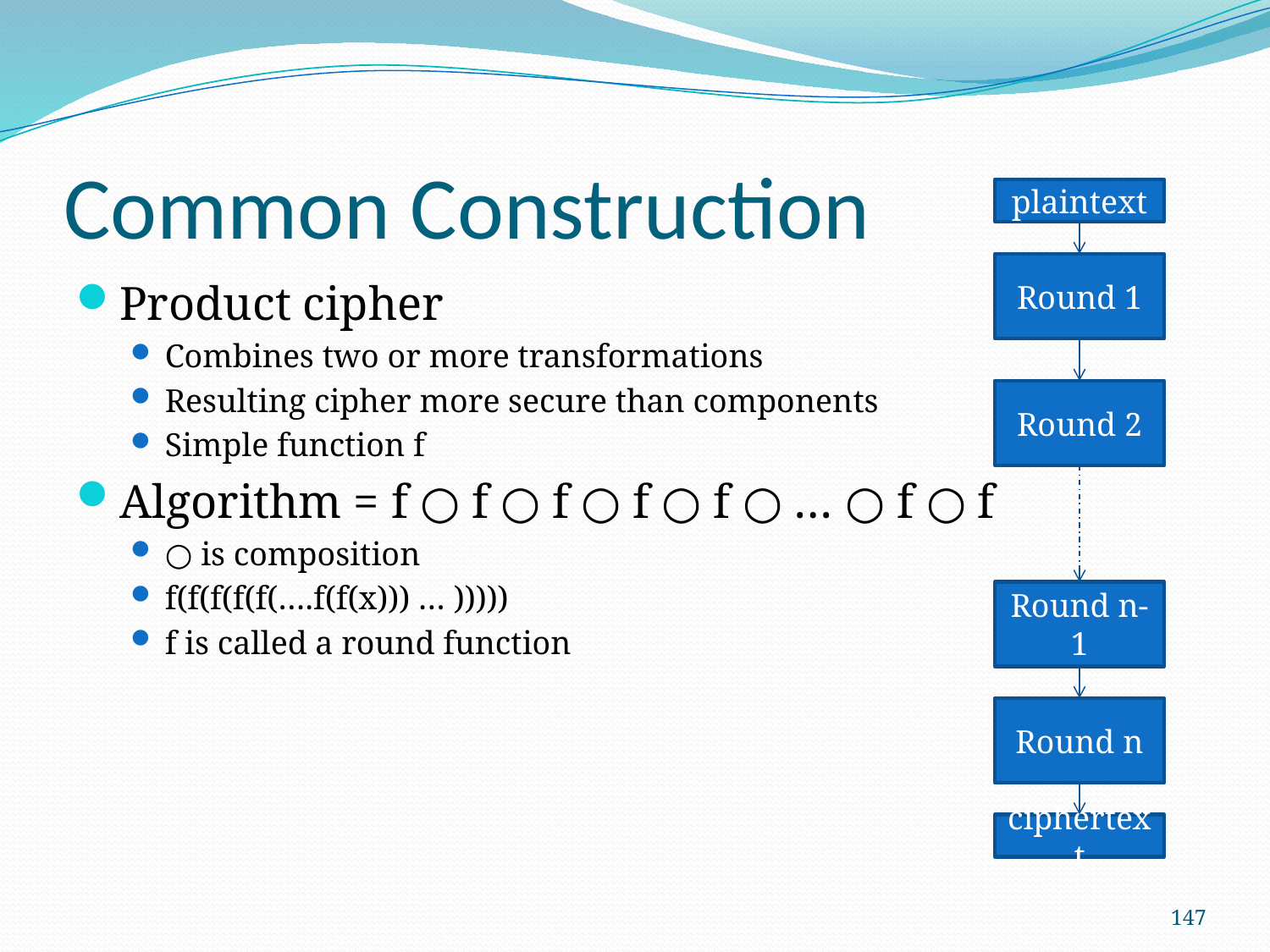

# Common Construction
plaintext
Round 1
Product cipher
Combines two or more transformations
Resulting cipher more secure than components
Simple function f
Algorithm = f ○ f ○ f ○ f ○ f ○ … ○ f ○ f
○ is composition
f(f(f(f(f(….f(f(x))) … )))))
f is called a round function

Round 2
Round n-1
Round n
ciphertext
147